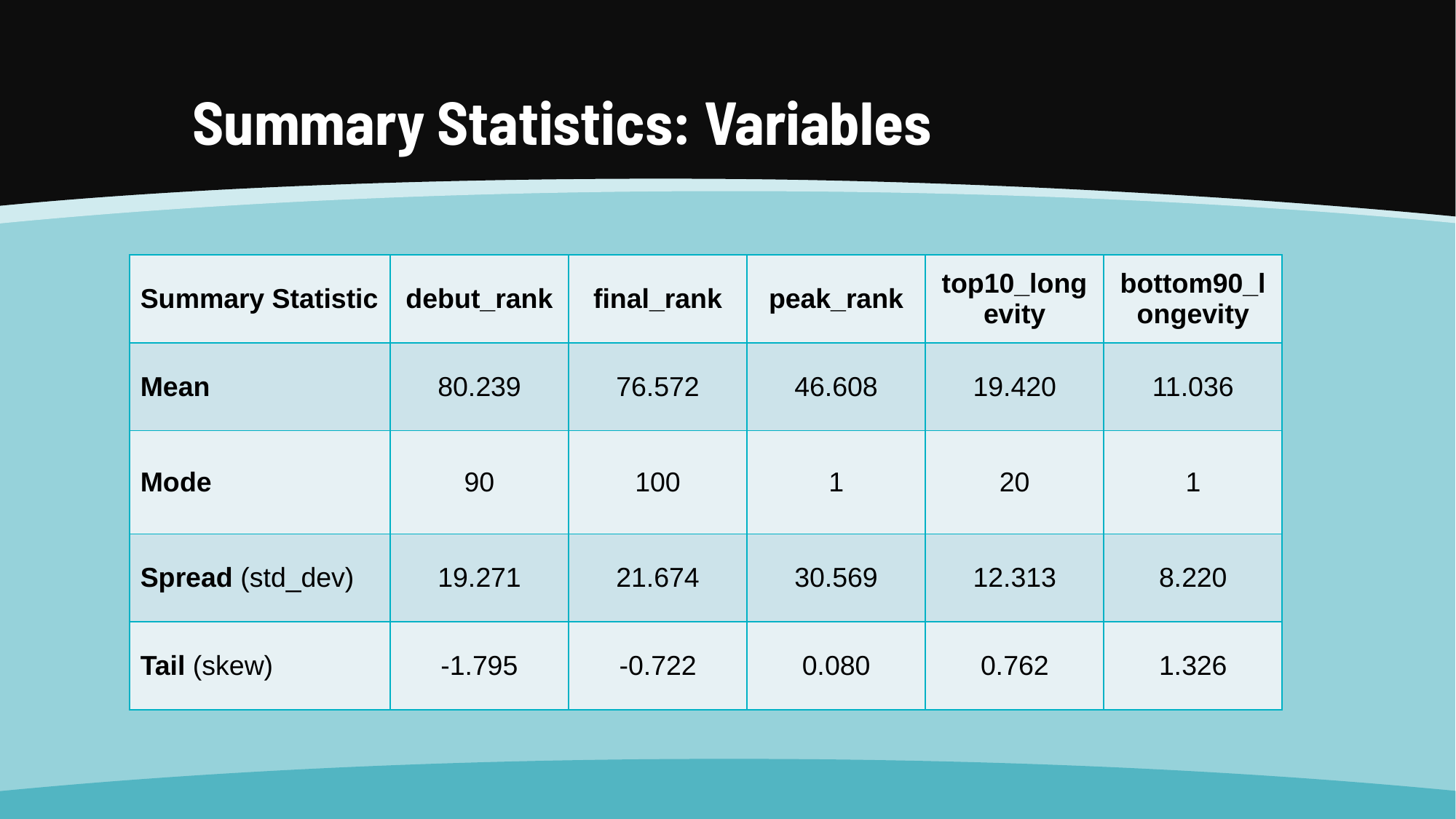

# Summary Statistics: Variables
| Summary Statistic | debut\_rank | final\_rank | peak\_rank | top10\_longevity | bottom90\_longevity |
| --- | --- | --- | --- | --- | --- |
| Mean | 80.239 | 76.572 | 46.608 | 19.420 | 11.036 |
| Mode | 90 | 100 | 1 | 20 | 1 |
| Spread (std\_dev) | 19.271 | 21.674 | 30.569 | 12.313 | 8.220 |
| Tail (skew) | -1.795 | -0.722 | 0.080 | 0.762 | 1.326 |